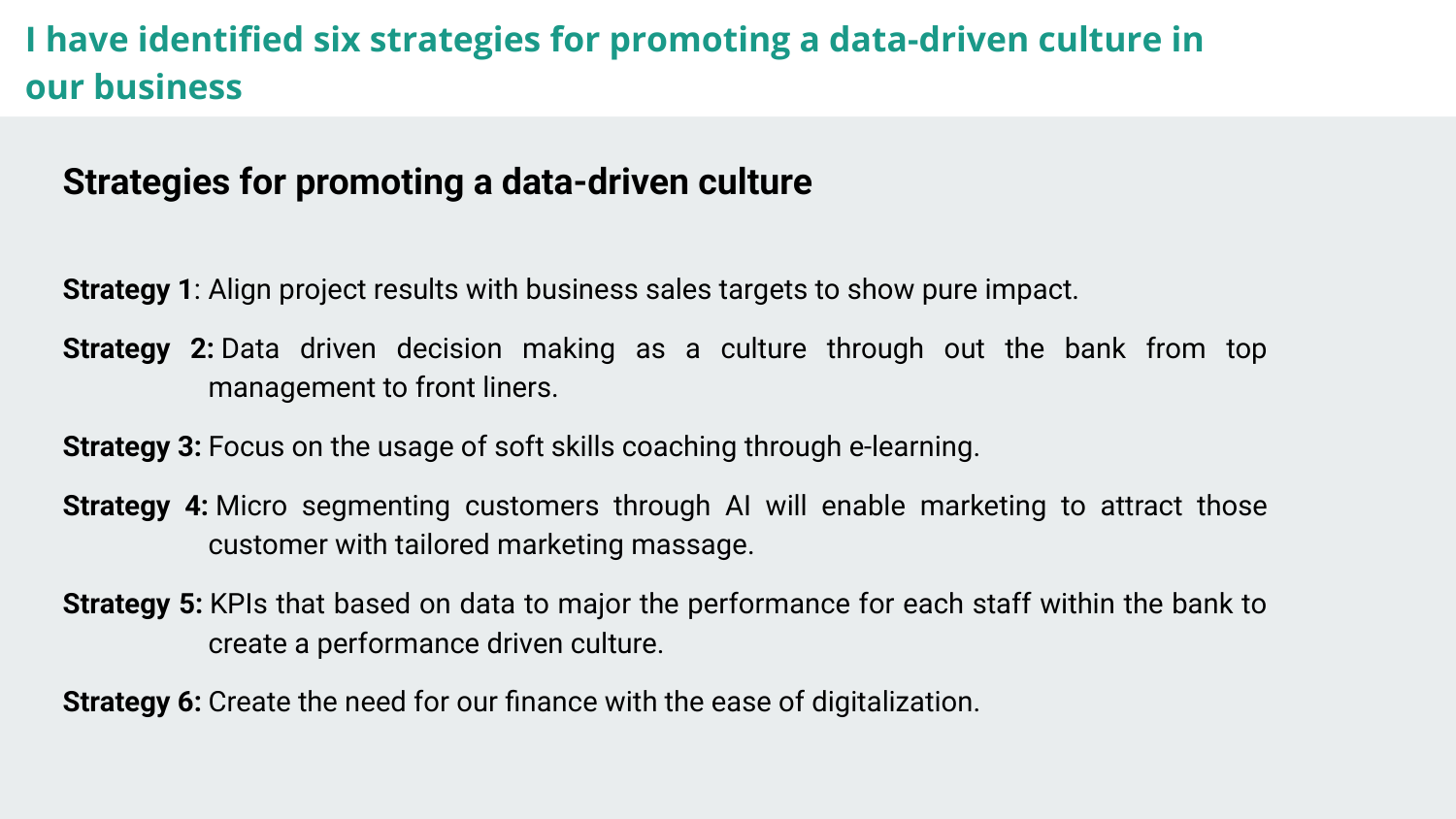

I have identified six strategies for promoting a data-driven culture in our business

Strategies for promoting a data-driven culture

Strategy 1:	Align project results with business sales targets to show pure impact.
Strategy 2:	Data driven decision making as a culture through out the bank from top management to front liners.
Strategy 3:	Focus on the usage of soft skills coaching through e-learning.
Strategy 4:	Micro segmenting customers through AI will enable marketing to attract those customer with tailored marketing massage.
Strategy 5:	KPIs that based on data to major the performance for each staff within the bank to create a performance driven culture.
Strategy 6:	Create the need for our finance with the ease of digitalization.